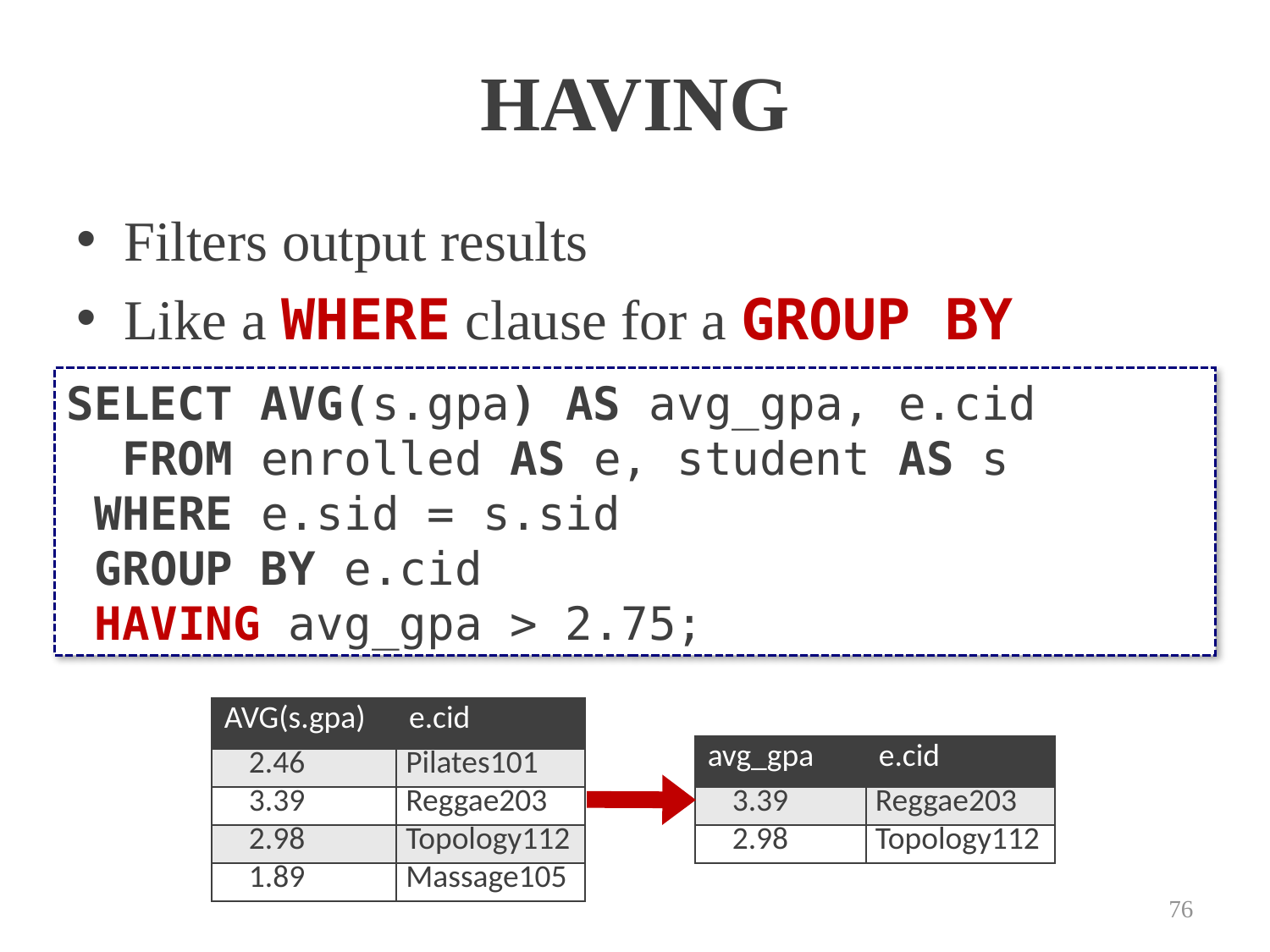

# HAVING
Filters output results
Like a WHERE clause for a GROUP BY
SELECT AVG(s.gpa) AS avg_gpa, e.cid
  FROM enrolled AS e, student AS s
 WHERE e.sid = s.sid
 GROUP BY e.cid
 HAVING avg_gpa > 2.75;
| AVG(s.gpa) | e.cid |
| --- | --- |
| 2.46 | Pilates101 |
| 3.39 | Reggae203 |
| 2.98 | Topology112 |
| 1.89 | Massage105 |
| avg\_gpa | e.cid |
| --- | --- |
| 3.39 | Reggae203 |
| 2.98 | Topology112 |
76